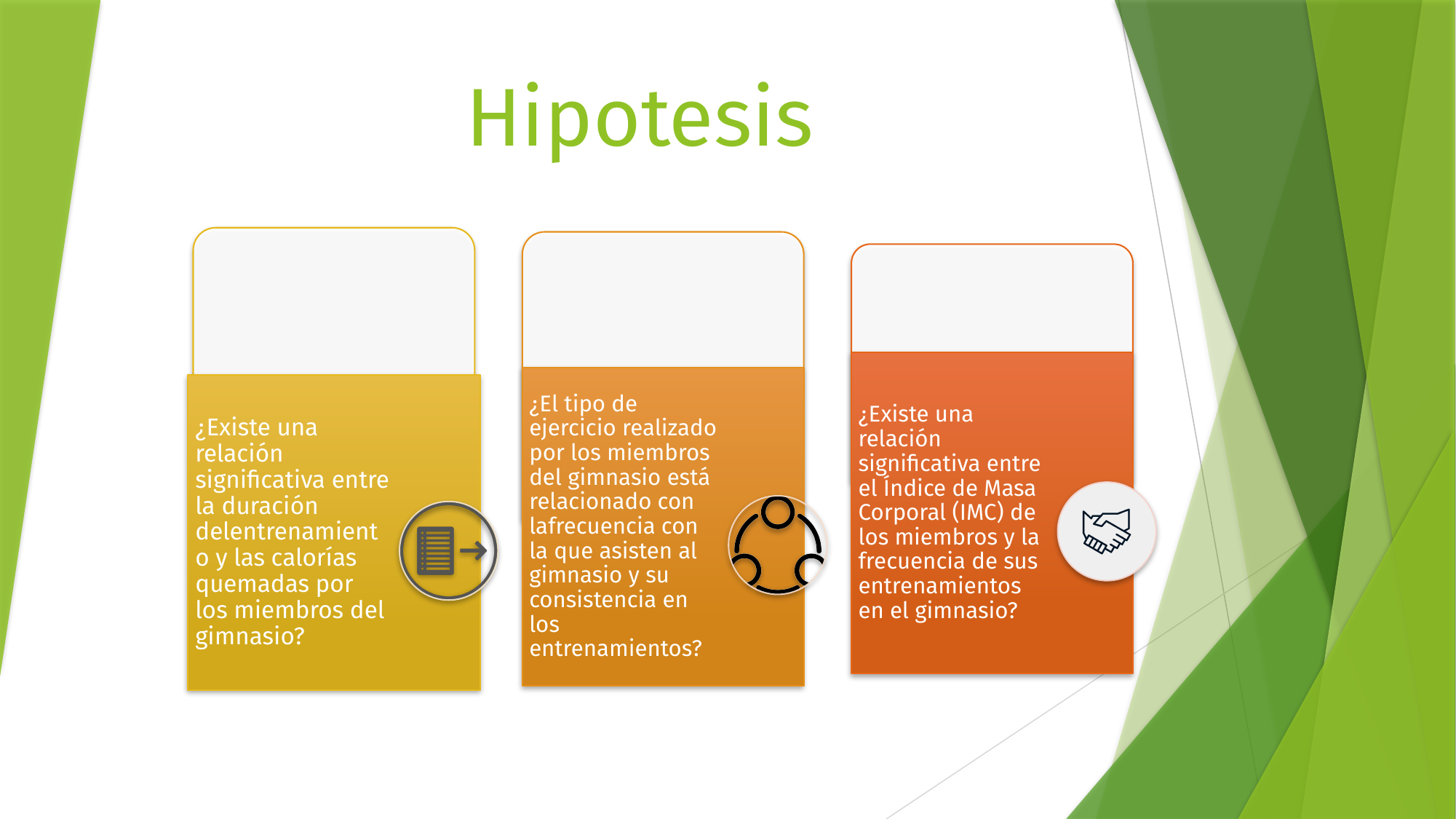

# Hipotesis
¿Existe una relación significativa entre la duración delentrenamiento y las calorías quemadas por los miembros del gimnasio?
¿El tipo de ejercicio realizado por los miembros del gimnasio está relacionado con lafrecuencia con la que asisten al gimnasio y su consistencia en los entrenamientos?
¿Existe una relación significativa entre el Índice de Masa Corporal (IMC) de los miembros y la frecuencia de sus entrenamientos en el gimnasio?